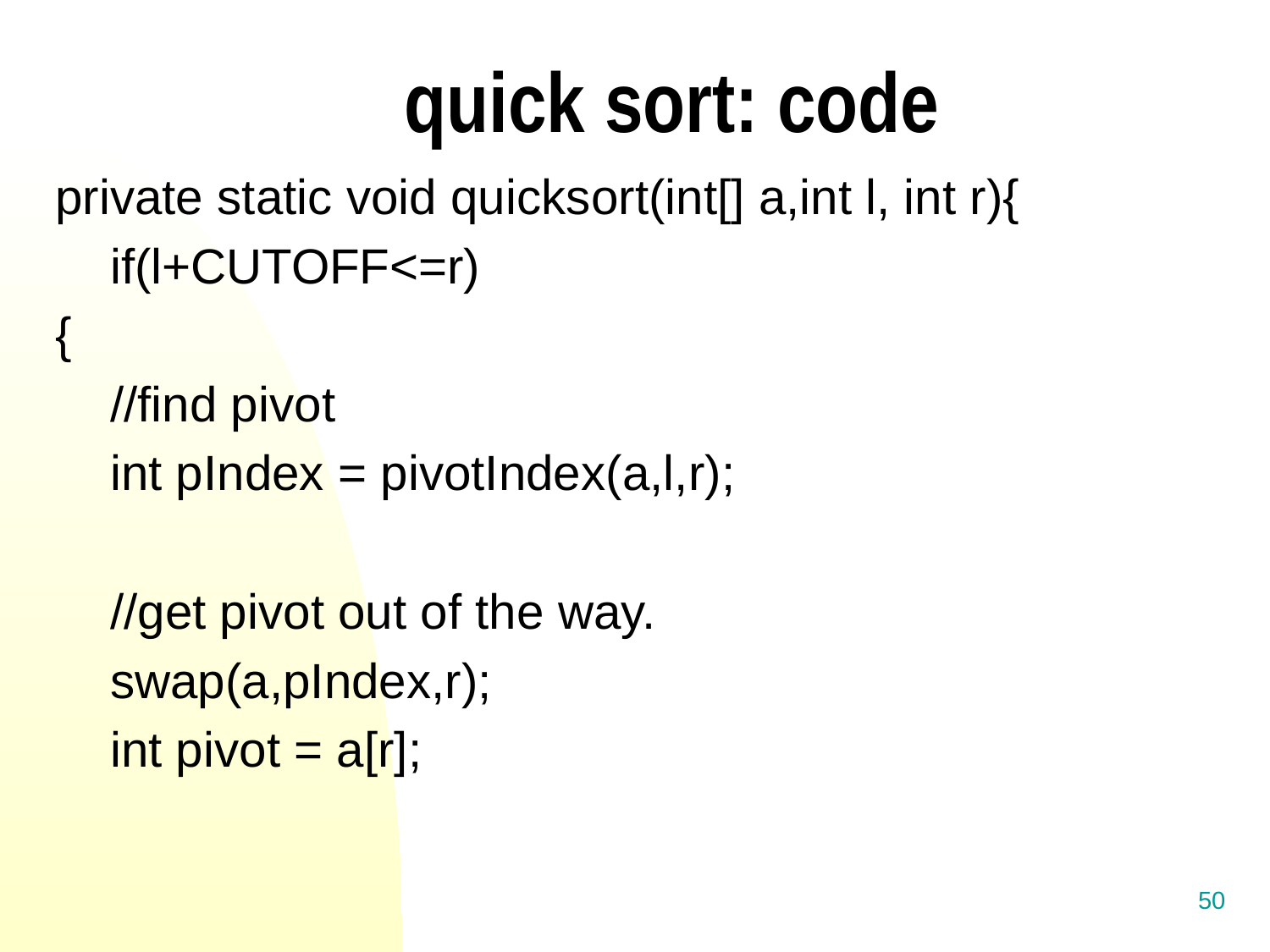

# quick sort: code
private static void quicksort(int[] a,int l, int r){
    if(l+CUTOFF<=r)
{
    //find pivot
    int pIndex = pivotIndex(a,l,r);

    //get pivot out of the way.
    swap(a,pIndex,r);
    int pivot = a[r];
50